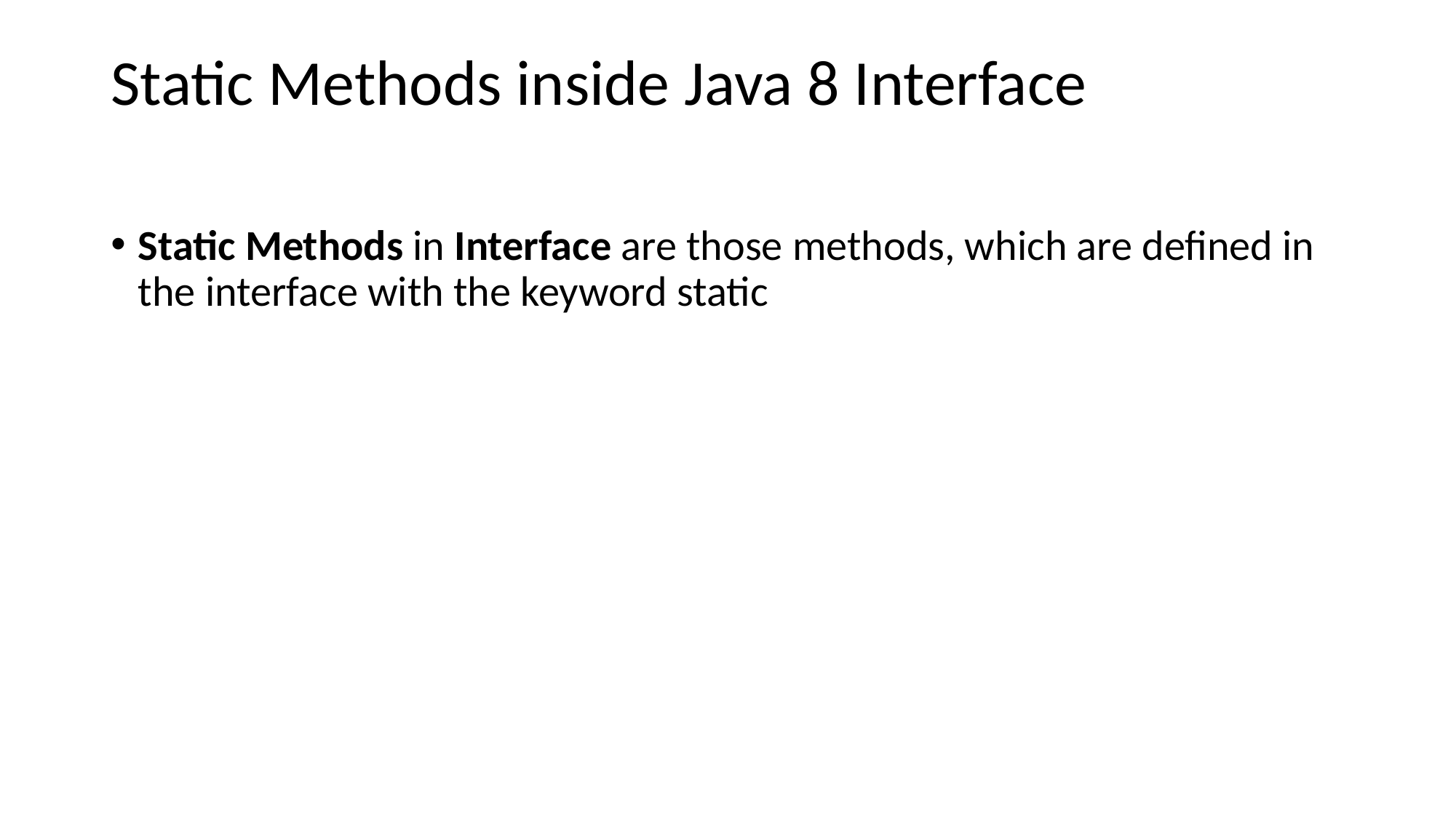

# Static Methods inside Java 8 Interface
Static Methods in Interface are those methods, which are defined in the interface with the keyword static